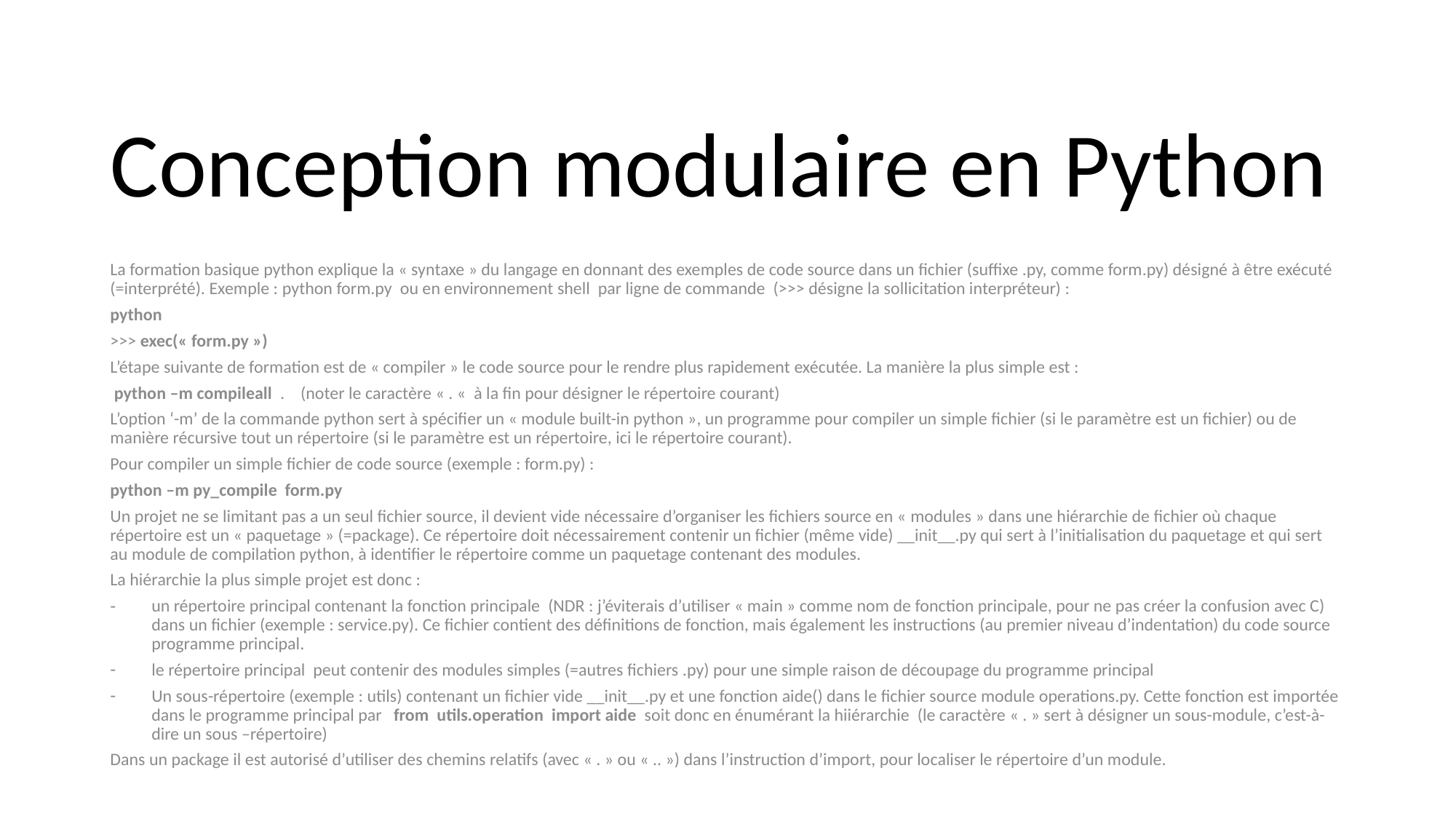

# Conception modulaire en Python
La formation basique python explique la « syntaxe » du langage en donnant des exemples de code source dans un fichier (suffixe .py, comme form.py) désigné à être exécuté (=interprété). Exemple : python form.py  ou en environnement shell  par ligne de commande  (>>> désigne la sollicitation interpréteur) :
python
>>> exec(« form.py »)
L’étape suivante de formation est de « compiler » le code source pour le rendre plus rapidement exécutée. La manière la plus simple est :
 python –m compileall  .    (noter le caractère « . «  à la fin pour désigner le répertoire courant)
L’option ‘-m’ de la commande python sert à spécifier un « module built-in python », un programme pour compiler un simple fichier (si le paramètre est un fichier) ou de manière récursive tout un répertoire (si le paramètre est un répertoire, ici le répertoire courant).
Pour compiler un simple fichier de code source (exemple : form.py) :
python –m py_compile  form.py
Un projet ne se limitant pas a un seul fichier source, il devient vide nécessaire d’organiser les fichiers source en « modules » dans une hiérarchie de fichier où chaque répertoire est un « paquetage » (=package). Ce répertoire doit nécessairement contenir un fichier (même vide) __init__.py qui sert à l’initialisation du paquetage et qui sert au module de compilation python, à identifier le répertoire comme un paquetage contenant des modules.
La hiérarchie la plus simple projet est donc :
un répertoire principal contenant la fonction principale  (NDR : j’éviterais d’utiliser « main » comme nom de fonction principale, pour ne pas créer la confusion avec C) dans un fichier (exemple : service.py). Ce fichier contient des définitions de fonction, mais également les instructions (au premier niveau d’indentation) du code source programme principal.
le répertoire principal  peut contenir des modules simples (=autres fichiers .py) pour une simple raison de découpage du programme principal
Un sous-répertoire (exemple : utils) contenant un fichier vide __init__.py et une fonction aide() dans le fichier source module operations.py. Cette fonction est importée dans le programme principal par   from  utils.operation  import aide  soit donc en énumérant la hiiérarchie  (le caractère « . » sert à désigner un sous-module, c’est-à-dire un sous –répertoire)
Dans un package il est autorisé d’utiliser des chemins relatifs (avec « . » ou « .. ») dans l’instruction d’import, pour localiser le répertoire d’un module.